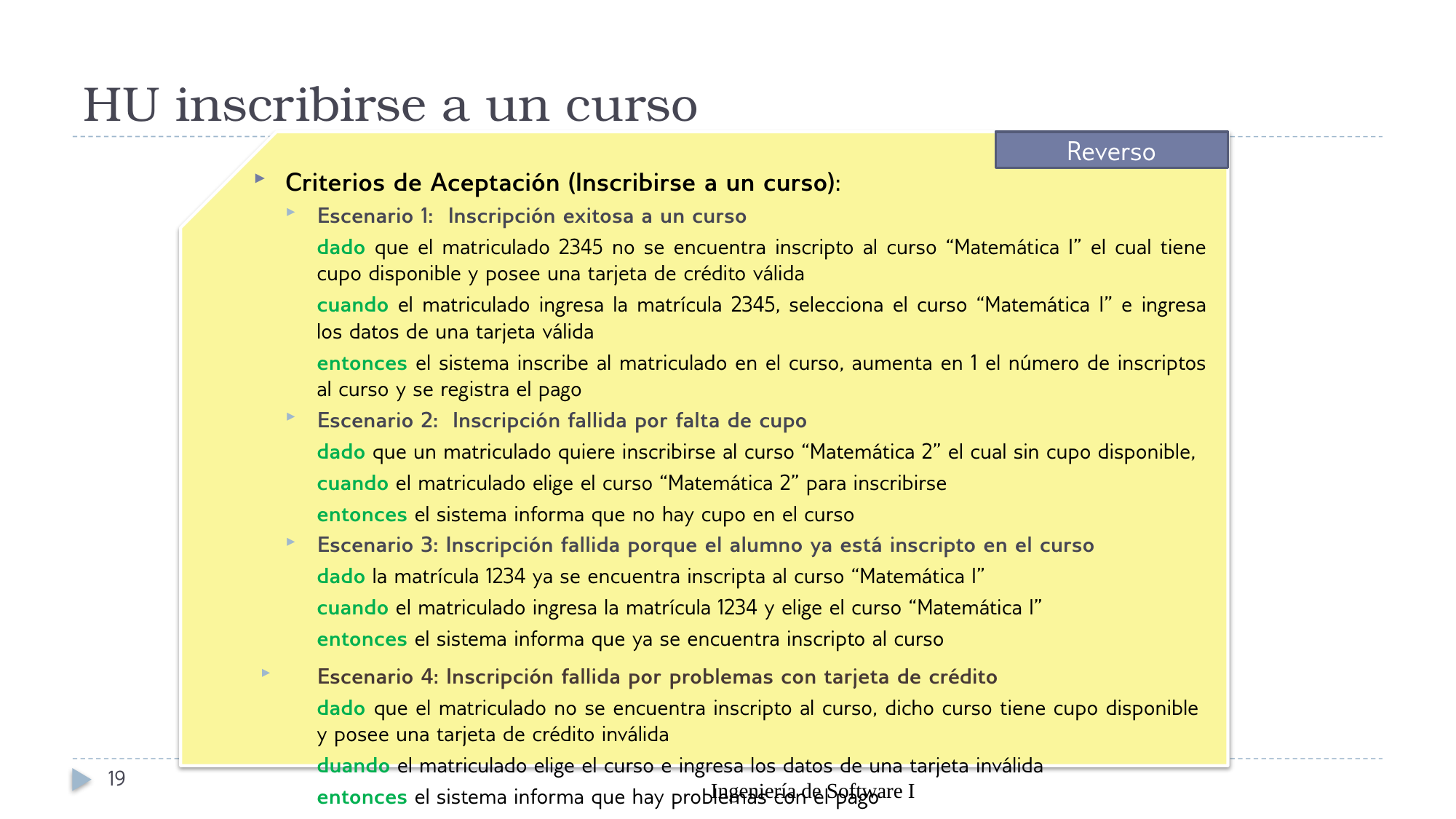

# HU inscribirse a un curso
Reverso

Criterios de Aceptación (Inscribirse a un curso):
Escenario 1:  Inscripción exitosa a un curso
dado que el matriculado 2345 no se encuentra inscripto al curso “Matemática I” el cual tiene cupo disponible y posee una tarjeta de crédito válida
cuando el matriculado ingresa la matrícula 2345, selecciona el curso “Matemática I” e ingresa los datos de una tarjeta válida
entonces el sistema inscribe al matriculado en el curso, aumenta en 1 el número de inscriptos al curso y se registra el pago
Escenario 2:  Inscripción fallida por falta de cupo
dado que un matriculado quiere inscribirse al curso “Matemática 2” el cual sin cupo disponible,
cuando el matriculado elige el curso “Matemática 2” para inscribirse
entonces el sistema informa que no hay cupo en el curso
Escenario 3: Inscripción fallida porque el alumno ya está inscripto en el curso
dado la matrícula 1234 ya se encuentra inscripta al curso “Matemática I”
cuando el matriculado ingresa la matrícula 1234 y elige el curso “Matemática I”
entonces el sistema informa que ya se encuentra inscripto al curso
Escenario 4: Inscripción fallida por problemas con tarjeta de crédito
dado que el matriculado no se encuentra inscripto al curso, dicho curso tiene cupo disponible  y posee una tarjeta de crédito inválida
duando el matriculado elige el curso e ingresa los datos de una tarjeta inválida
entonces el sistema informa que hay problemas con el pago
19

Ingeniería de Software I